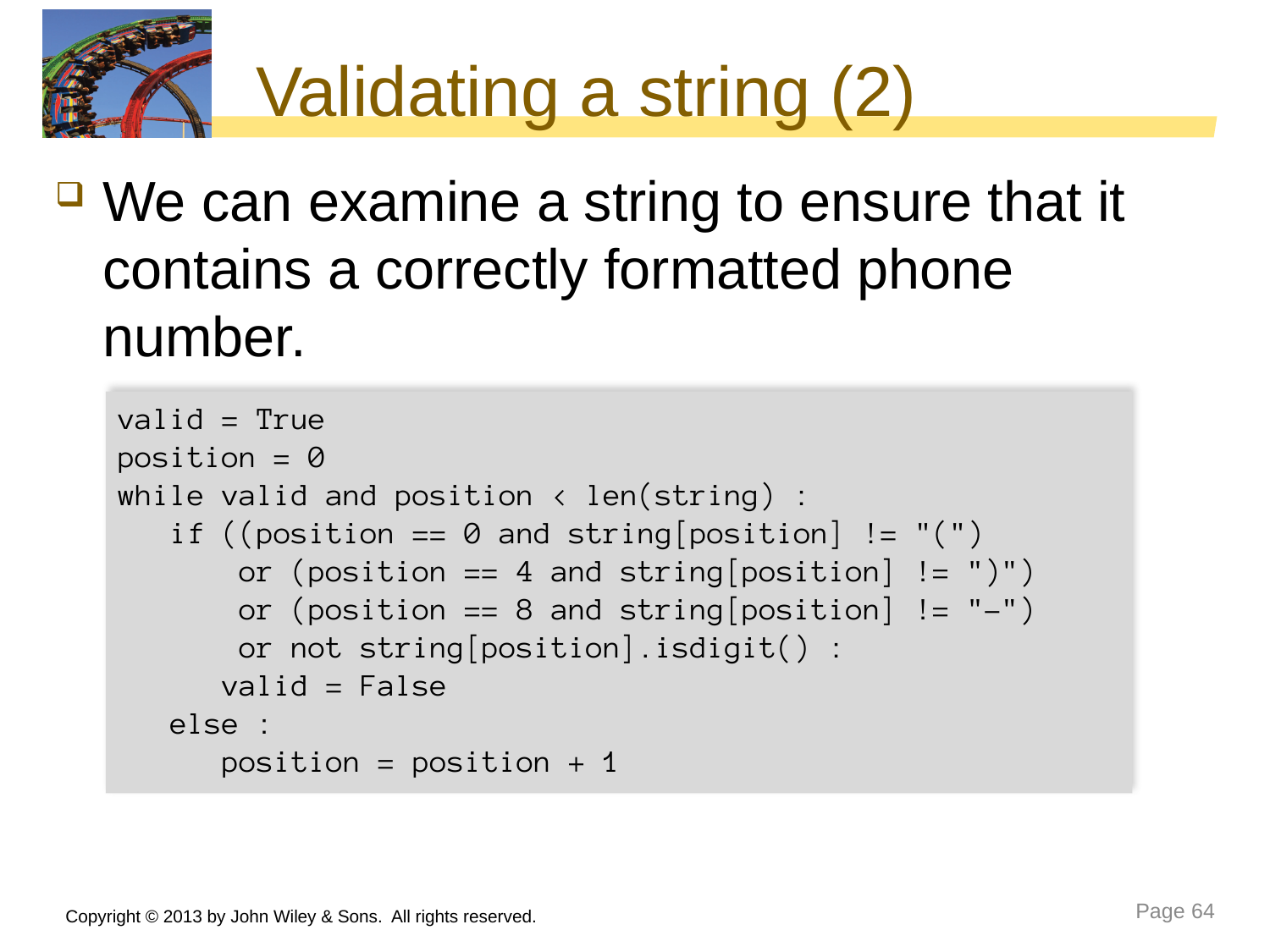

# Validating a string (2)
We can examine a string to ensure that it contains a correctly formatted phone number.

valid = True
position = 0
while valid and position < len(string) :
   if ((position == 0 and string[position] != "(")
       or (position == 4 and string[position] != ")")
       or (position == 8 and string[position] != "-")
       or not string[position].isdigit() :
      valid = False
   else :
      position = position + 1

Copyright © 2013 by John Wiley & Sons.  All rights reserved.
Page 64